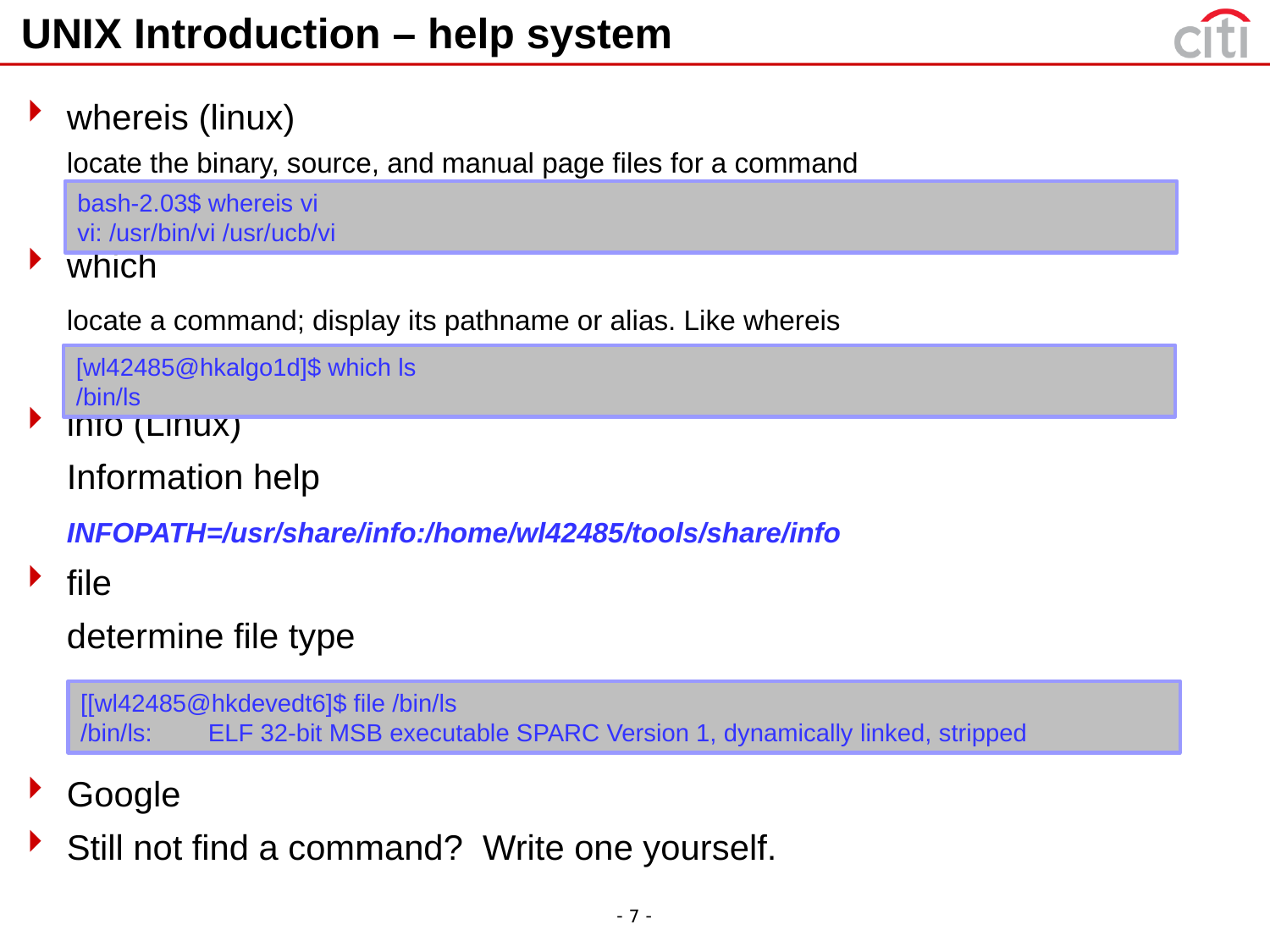

# UNIX Introduction – help system
whereis (linux)
	locate the binary, source, and manual page files for a command

which
	locate a command; display its pathname or alias. Like whereis

info (Linux)
	Information help
	INFOPATH=/usr/share/info:/home/wl42485/tools/share/info
file
	determine file type

Google
Still not find a command?  Write one yourself.
bash-2.03$ whereis vi
vi: /usr/bin/vi /usr/ucb/vi
[wl42485@hkalgo1d]$ which ls
/bin/ls
[[wl42485@hkdevedt6]$ file /bin/ls
/bin/ls:        ELF 32-bit MSB executable SPARC Version 1, dynamically linked, stripped
- 7 -